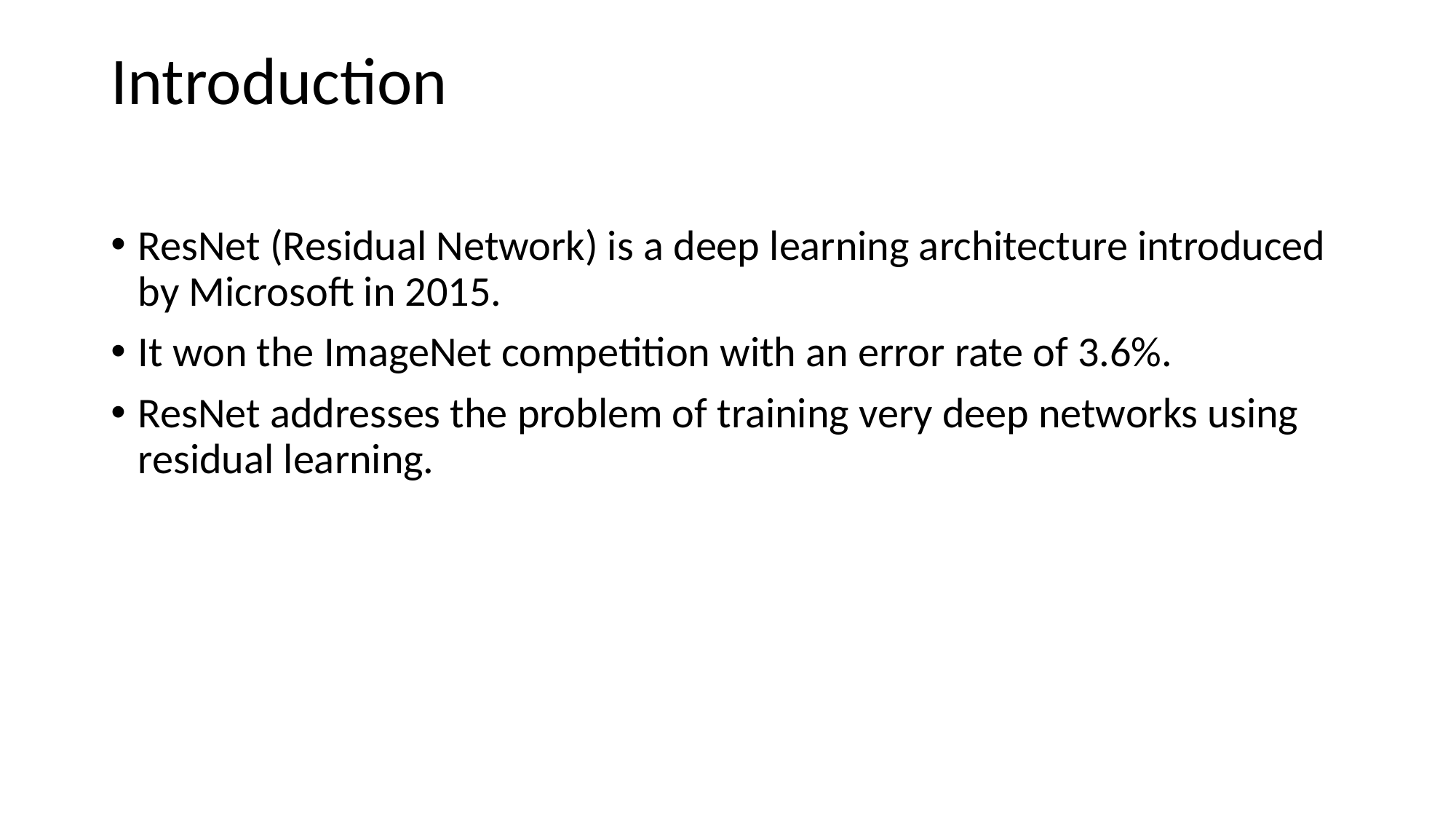

# Introduction
ResNet (Residual Network) is a deep learning architecture introduced by Microsoft in 2015.
It won the ImageNet competition with an error rate of 3.6%.
ResNet addresses the problem of training very deep networks using residual learning.